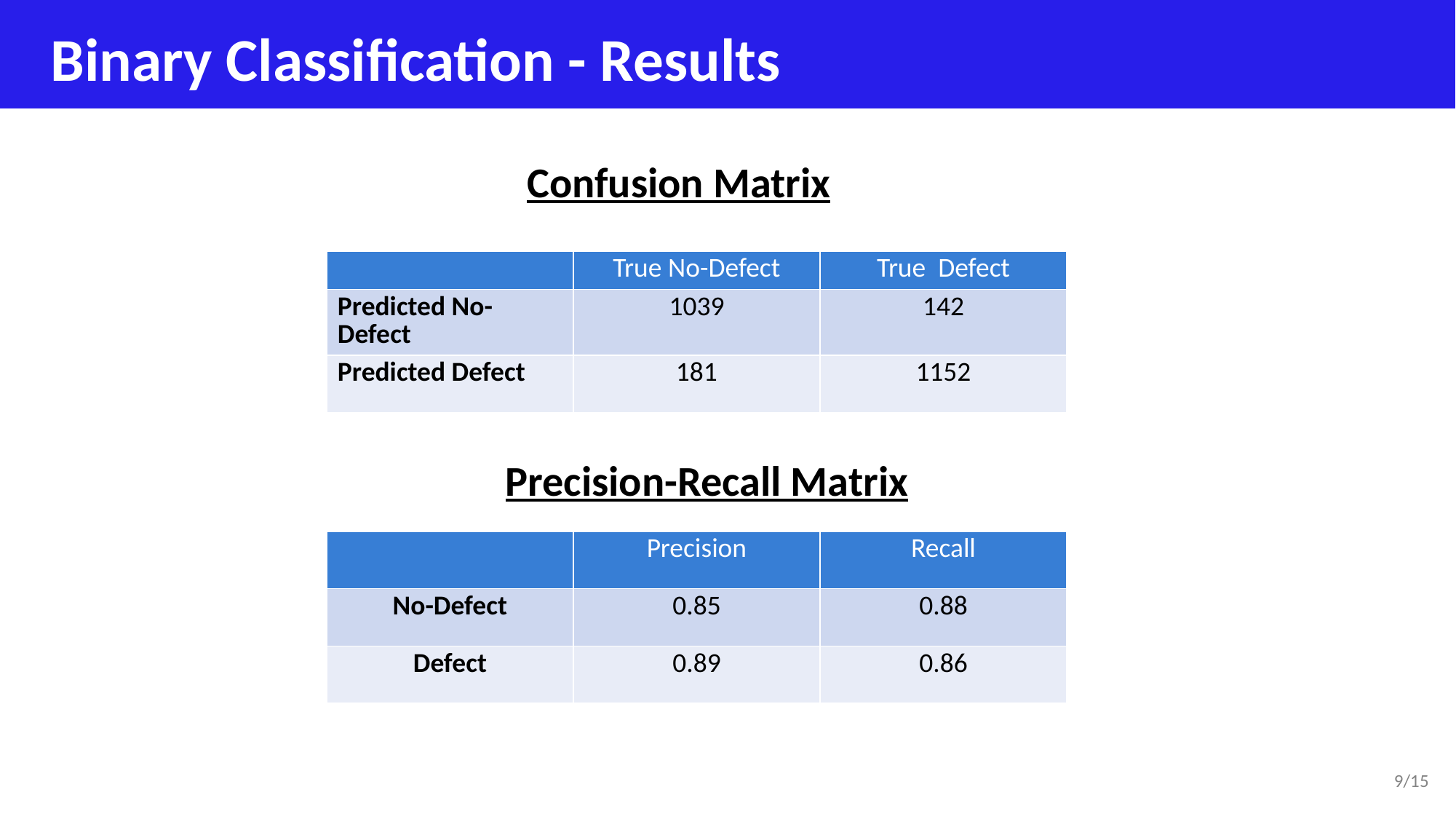

# Binary Classification - Results
Confusion Matrix
|  | True No-Defect | True Defect |
| --- | --- | --- |
| Predicted No-Defect | 1039 | 142 |
| Predicted Defect | 181 | 1152 |
Precision-Recall Matrix
|  | Precision | Recall |
| --- | --- | --- |
| No-Defect | 0.85 | 0.88 |
| Defect | 0.89 | 0.86 |
9/15